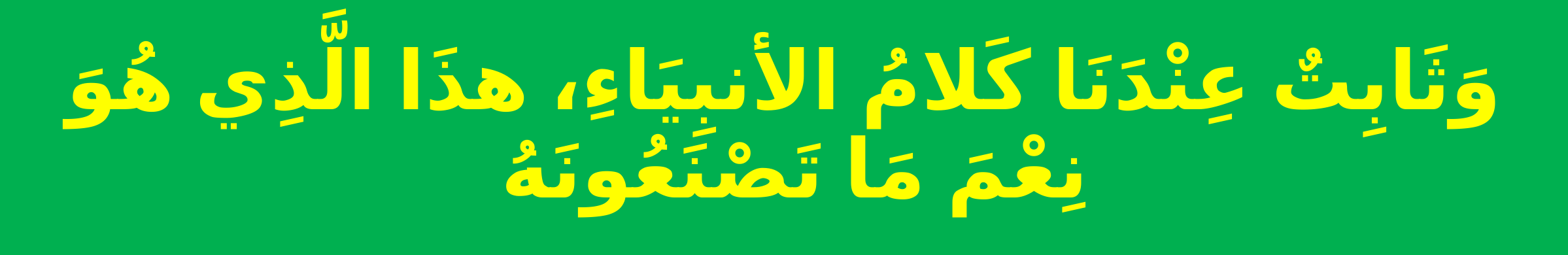

# وَثَابِتٌ عِنْدَنَا كَلامُ الأنبِيَاءِ، هذَا الَّذِي هُوَ نِعْمَ مَا تَصْنَعُونَهُ